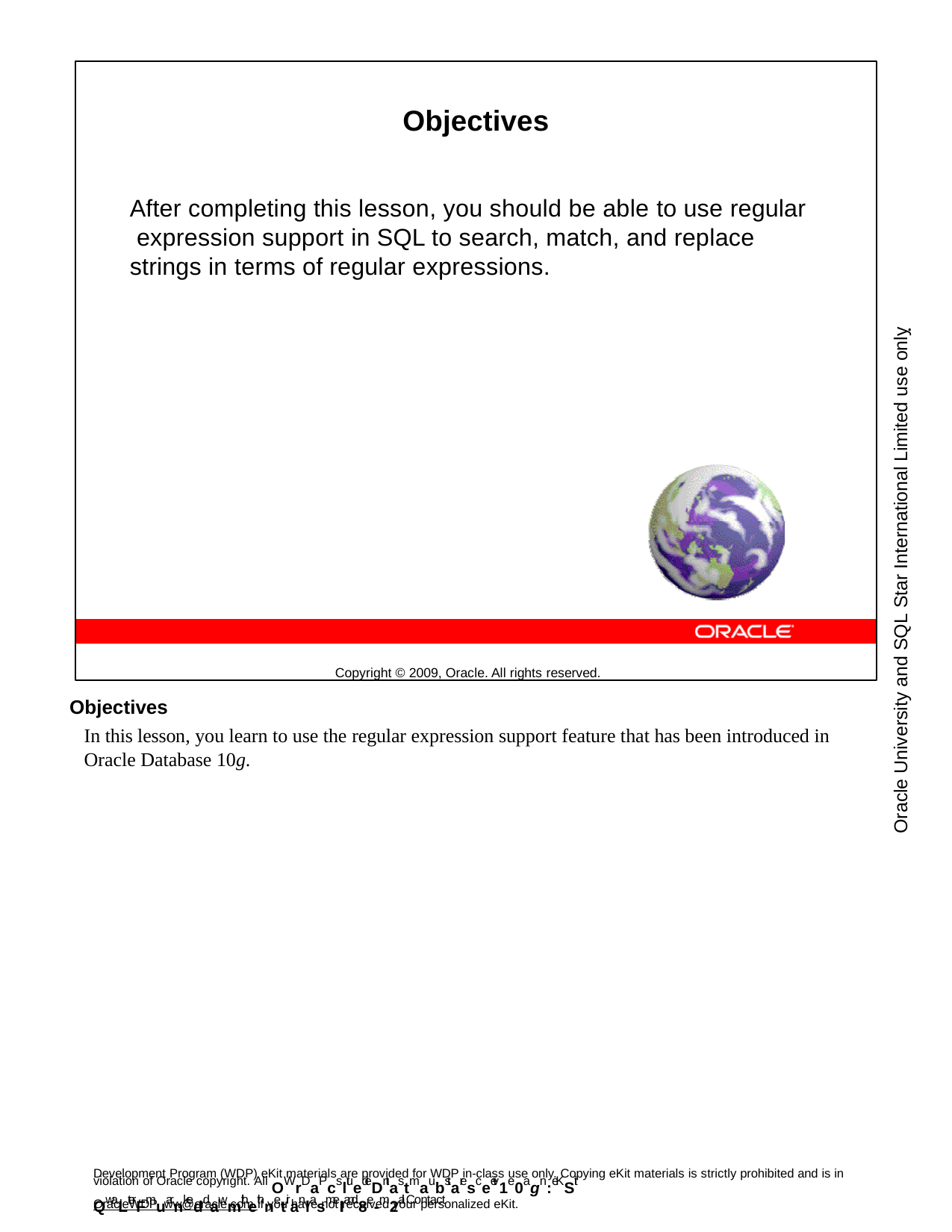

Objectives

After completing this lesson, you should be able to use regular  expression support in SQL to search, match, and replace  strings in terms of regular expressions.

Copyright © 2009, Oracle. All rights reserved.
Oracle University and SQL Star International Limited use onlyฺ

Objectives
In this lesson, you learn to use the regular expression support feature that has been introduced in  Oracle Database 10g.
Development Program (WDP) eKit materials are provided for WDP in-class use only. Copying eKit materials is strictly prohibited and is in
violation of Oracle copyright. All OWrDaPcsltuedeDntas tmaubstaresceeiv1e0agn :eKSit QwaLterFmuarnkeddawmithethnetiranlasmeIIand8e-m2ail.  Contact
OracleWDP_ww@oracle.com if you have not received your personalized eKit.